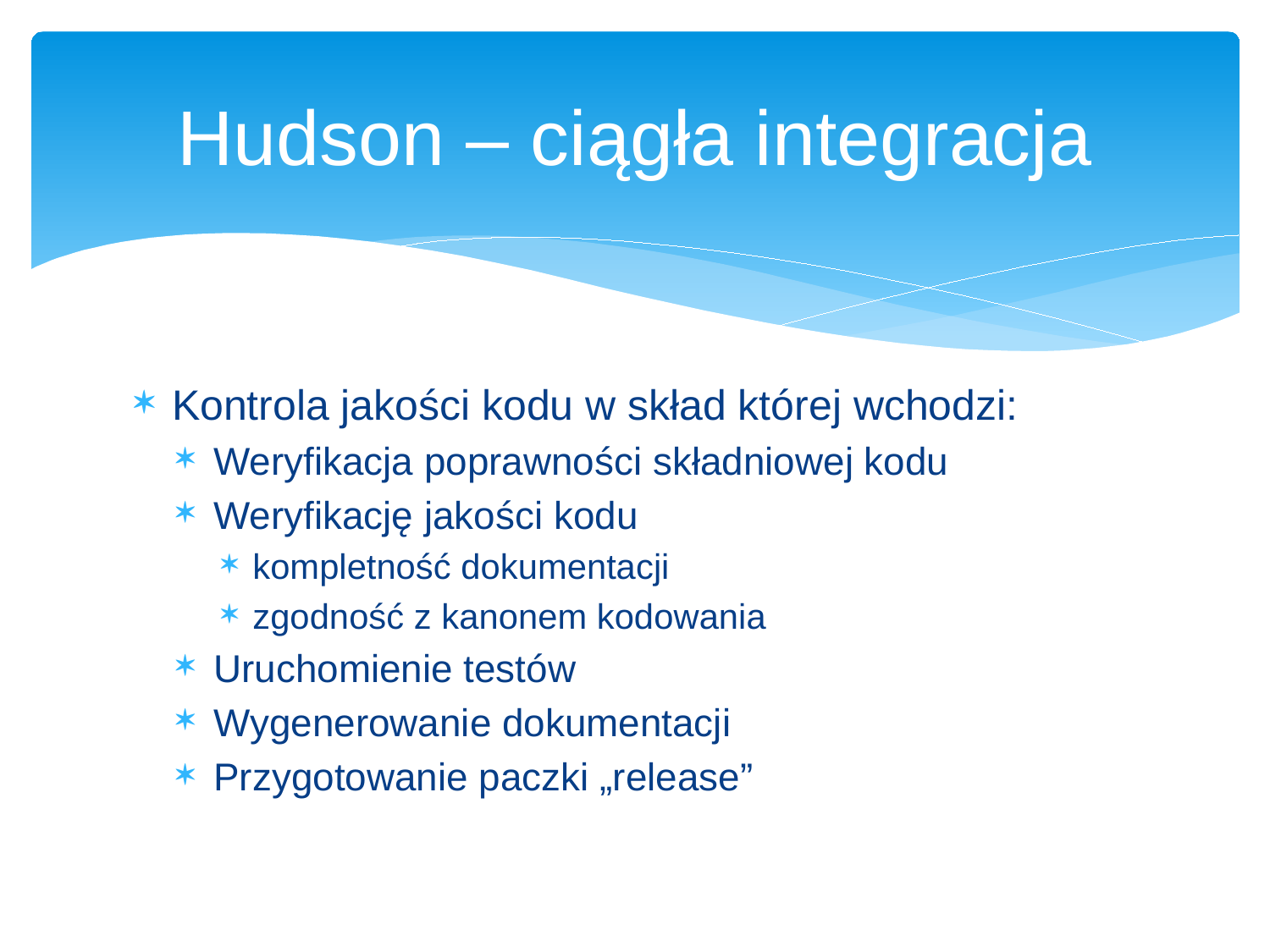

# Hudson – ciągła integracja
Kontrola jakości kodu w skład której wchodzi:
Weryfikacja poprawności składniowej kodu
Weryfikację jakości kodu
kompletność dokumentacji
zgodność z kanonem kodowania
Uruchomienie testów
Wygenerowanie dokumentacji
Przygotowanie paczki „release”